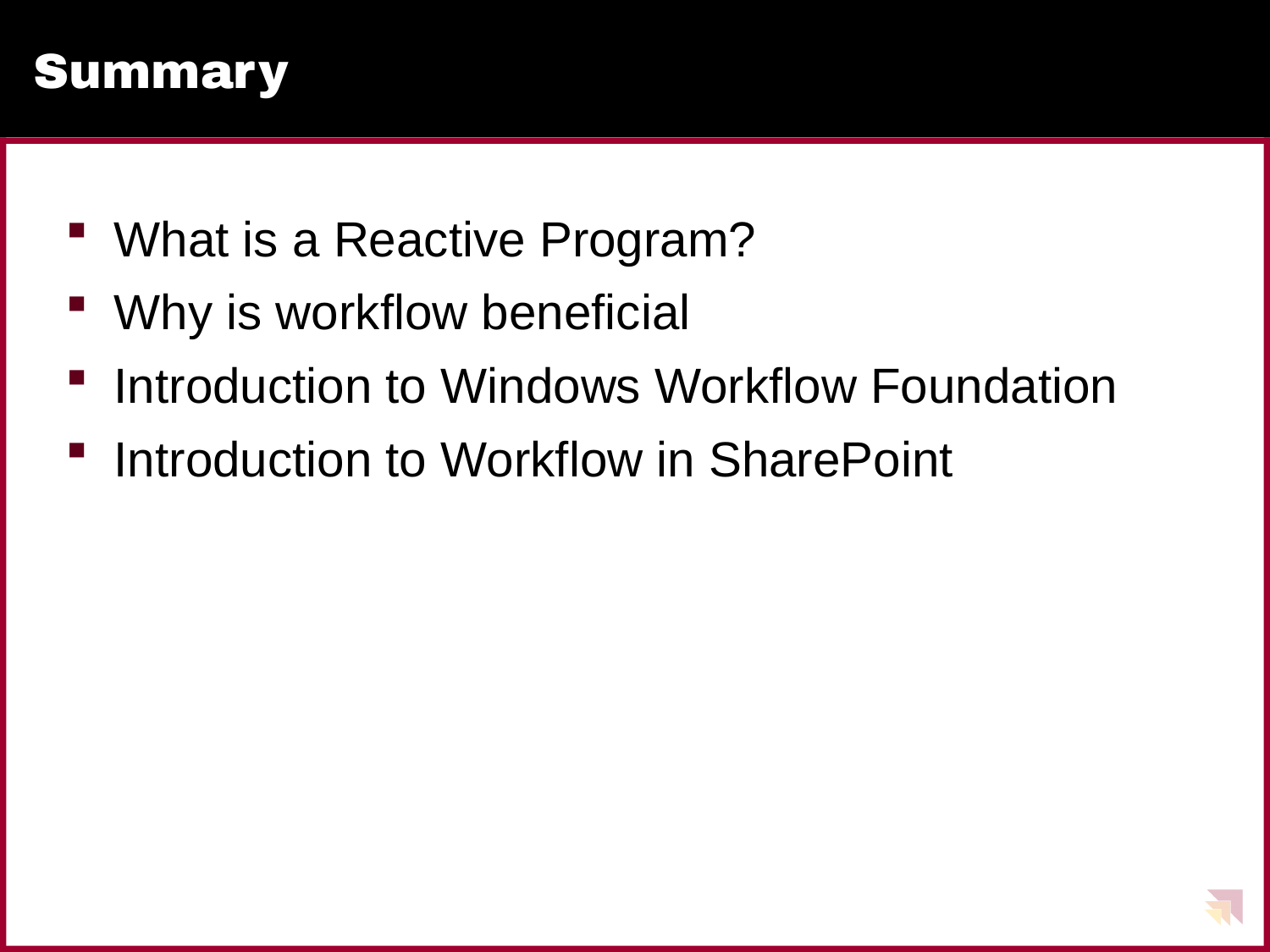

# Summary
What is a Reactive Program?
Why is workflow beneficial
Introduction to Windows Workflow Foundation
Introduction to Workflow in SharePoint